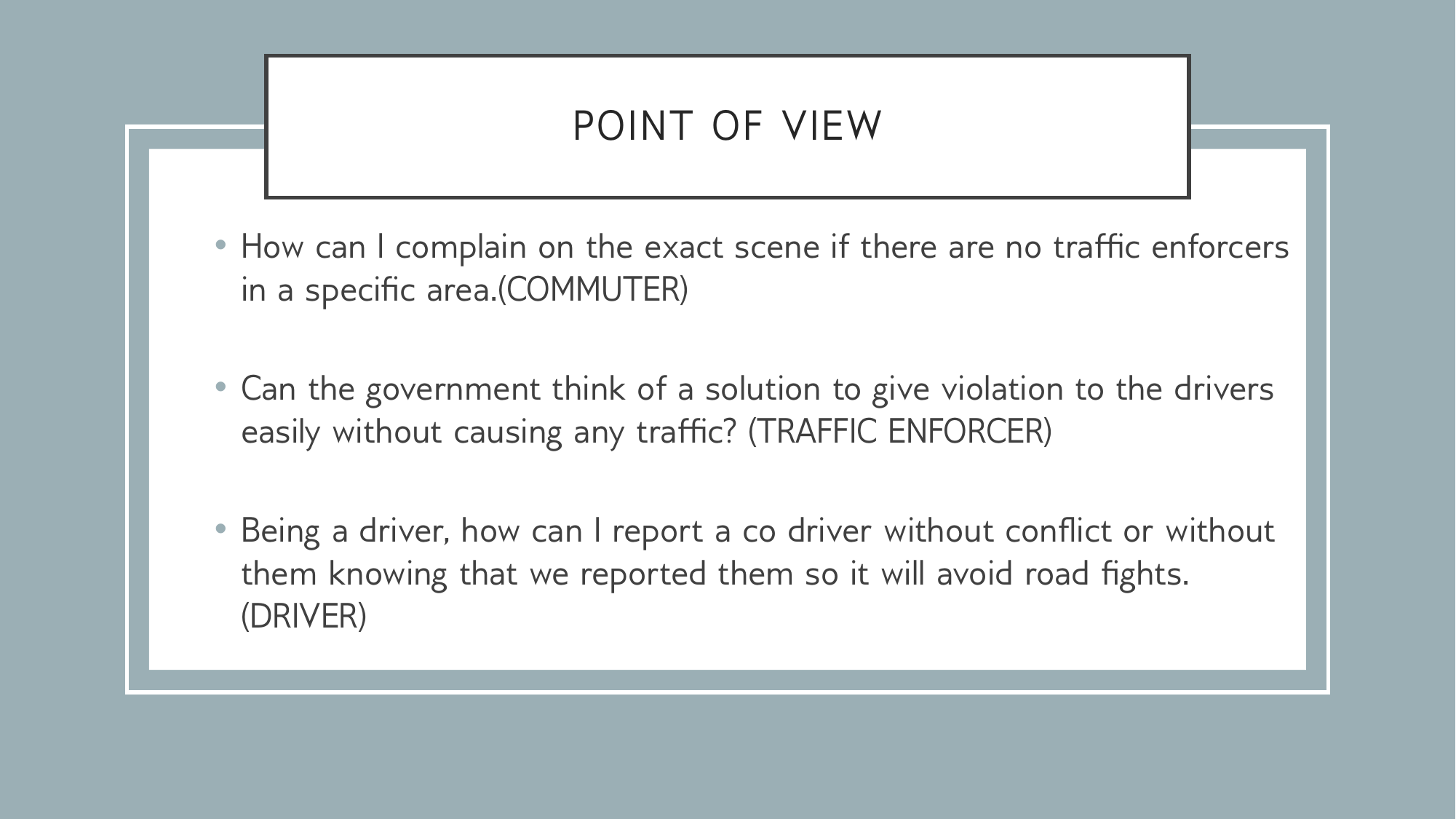

# Point of view

How can I complain on the exact scene if there are no traffic enforcers in a specific area.(COMMUTER)

Can the government think of a solution to give violation to the drivers easily without causing any traffic? (TRAFFIC ENFORCER)

Being a driver, how can I report a co driver without conflict or without them knowing that we reported them so it will avoid road fights. (DRIVER)